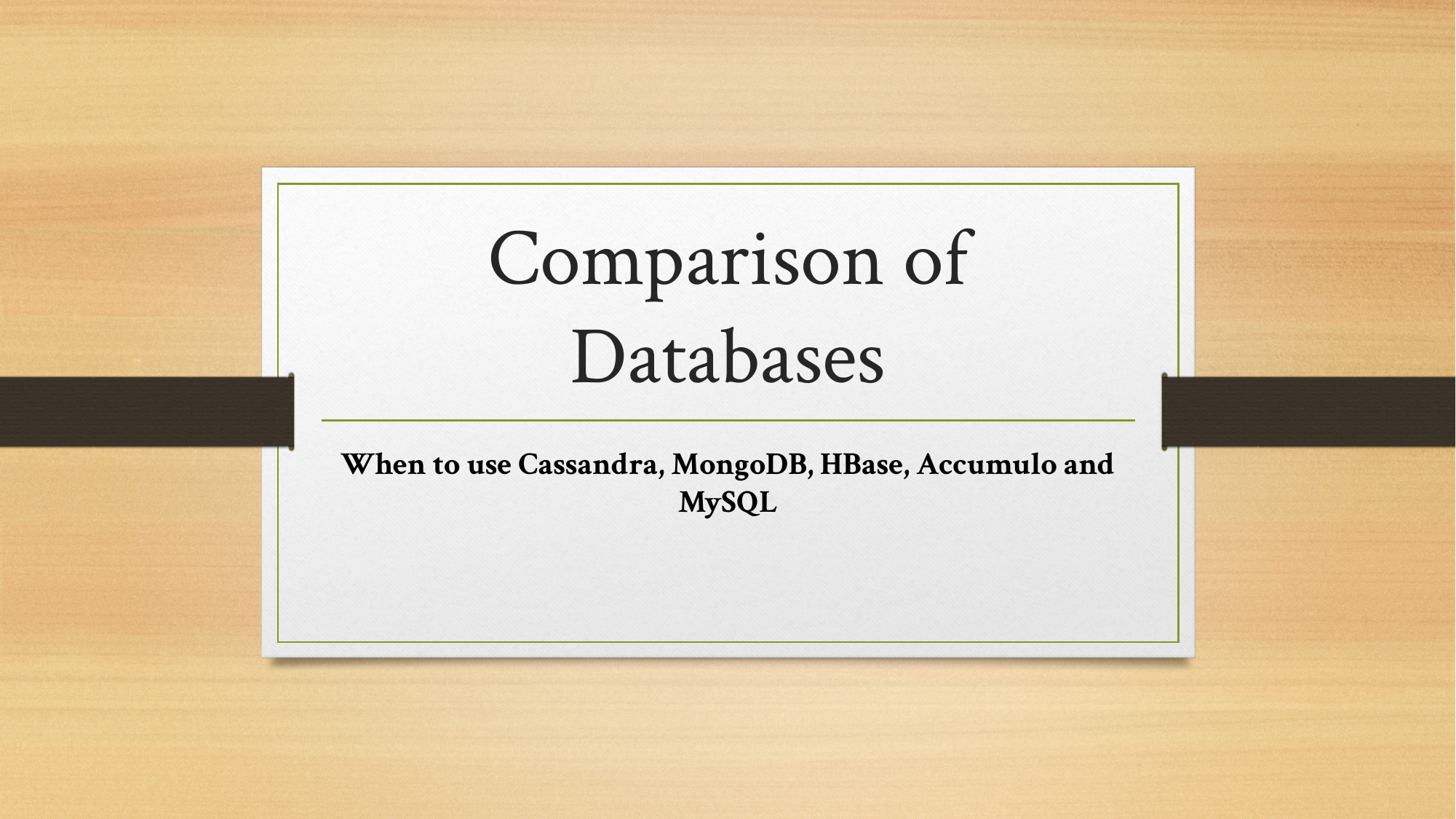

# Comparison of Databases
When to use Cassandra, MongoDB, HBase, Accumulo and MySQL